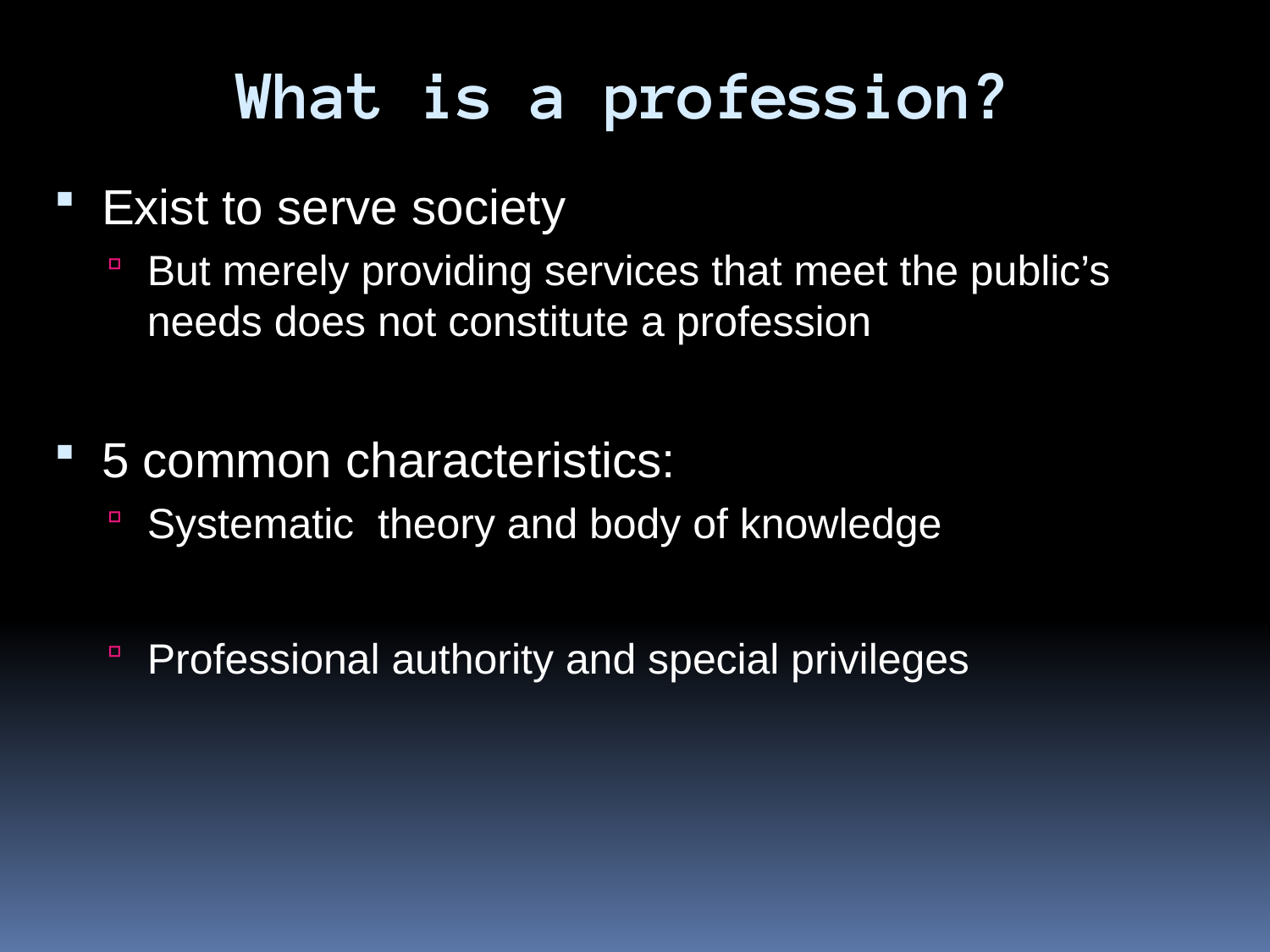

What is a profession?
Exist to serve society
But merely providing services that meet the public’s needs does not constitute a profession

5 common characteristics:
Systematic  theory and body of knowledge

Professional authority and special privileges